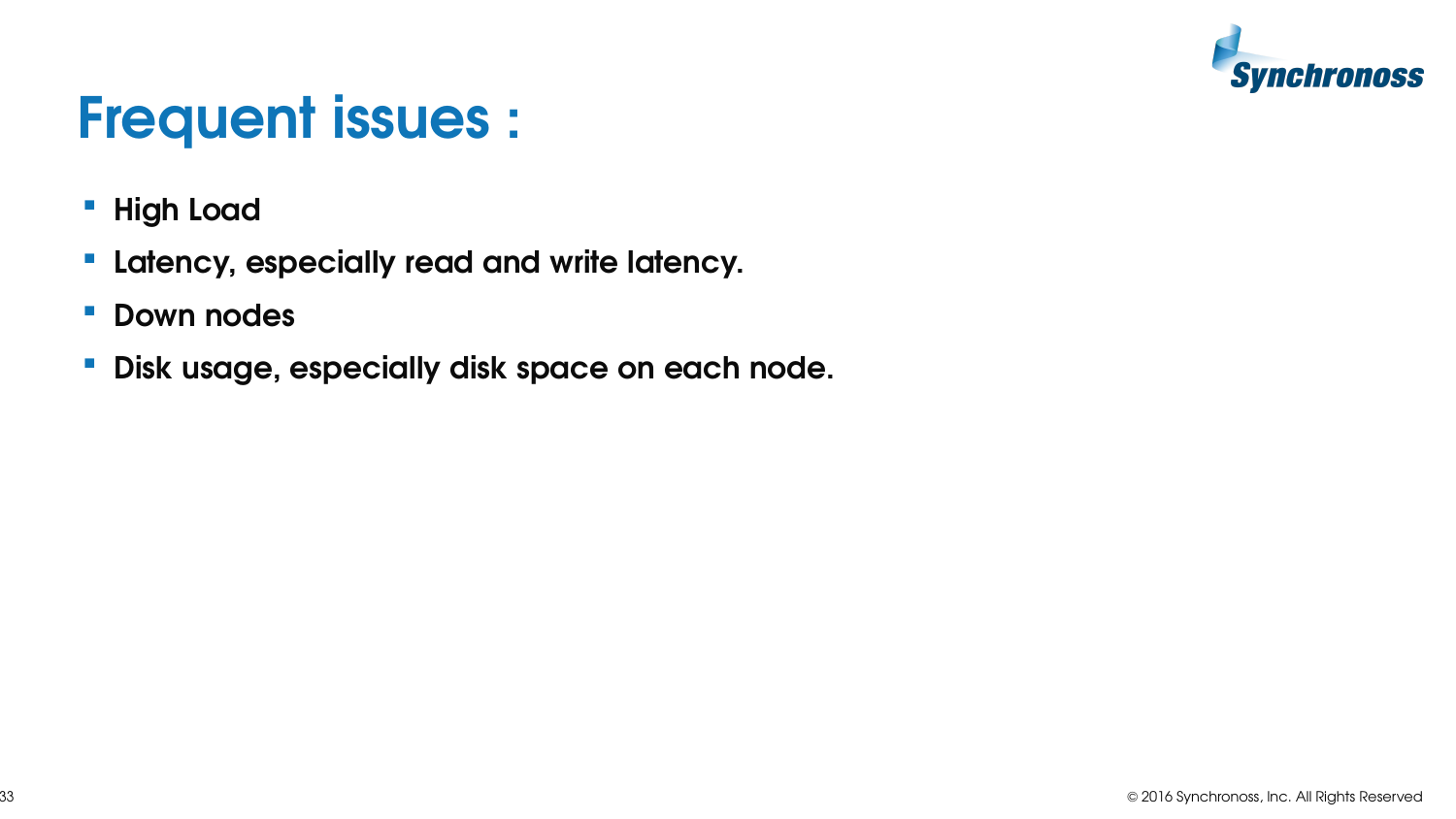

# Frequent issues :
High Load
Latency, especially read and write latency.
Down nodes
Disk usage, especially disk space on each node.